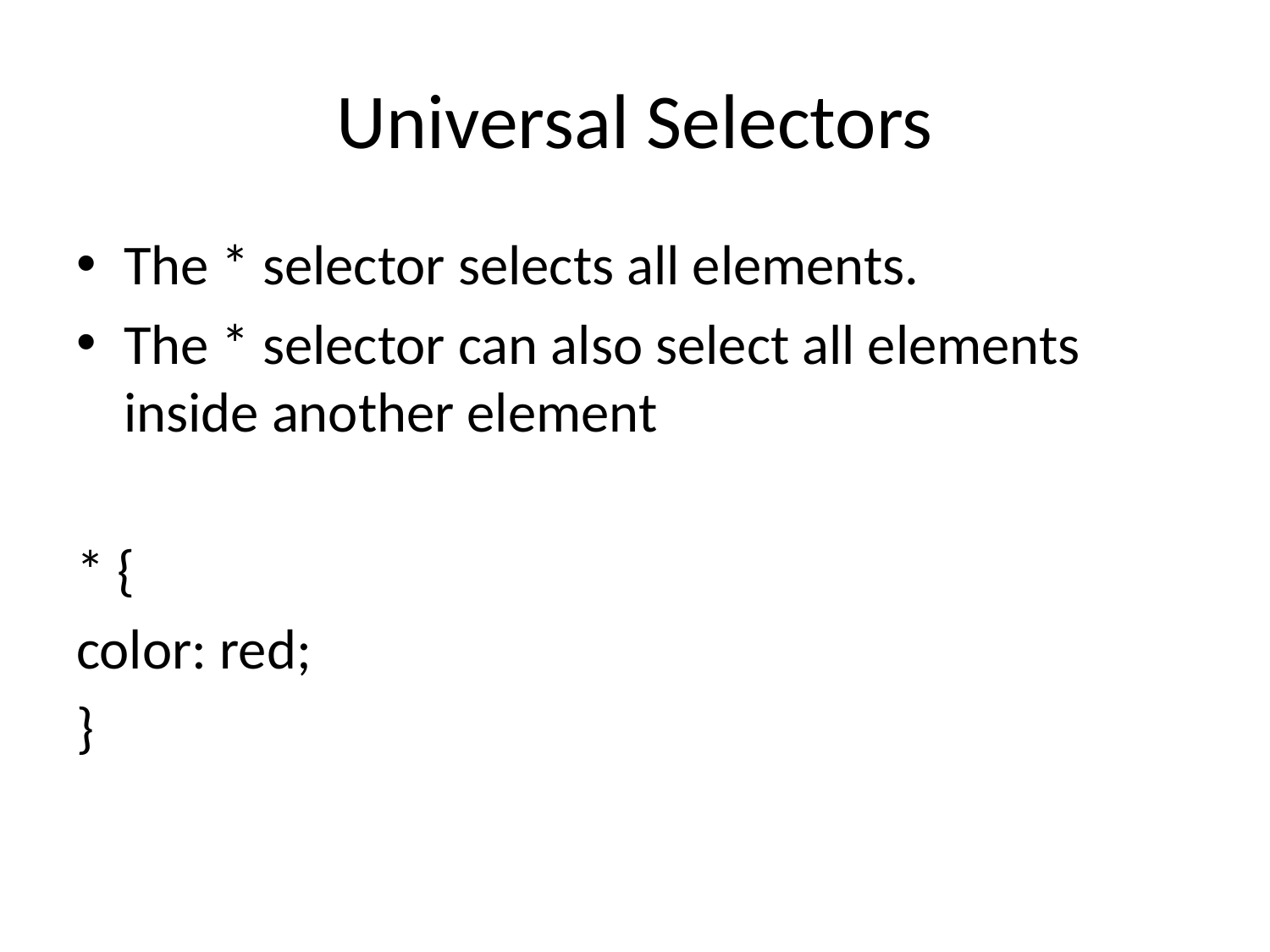

# Universal Selectors
The * selector selects all elements.
The * selector can also select all elements inside another element

* {
color: red;
}